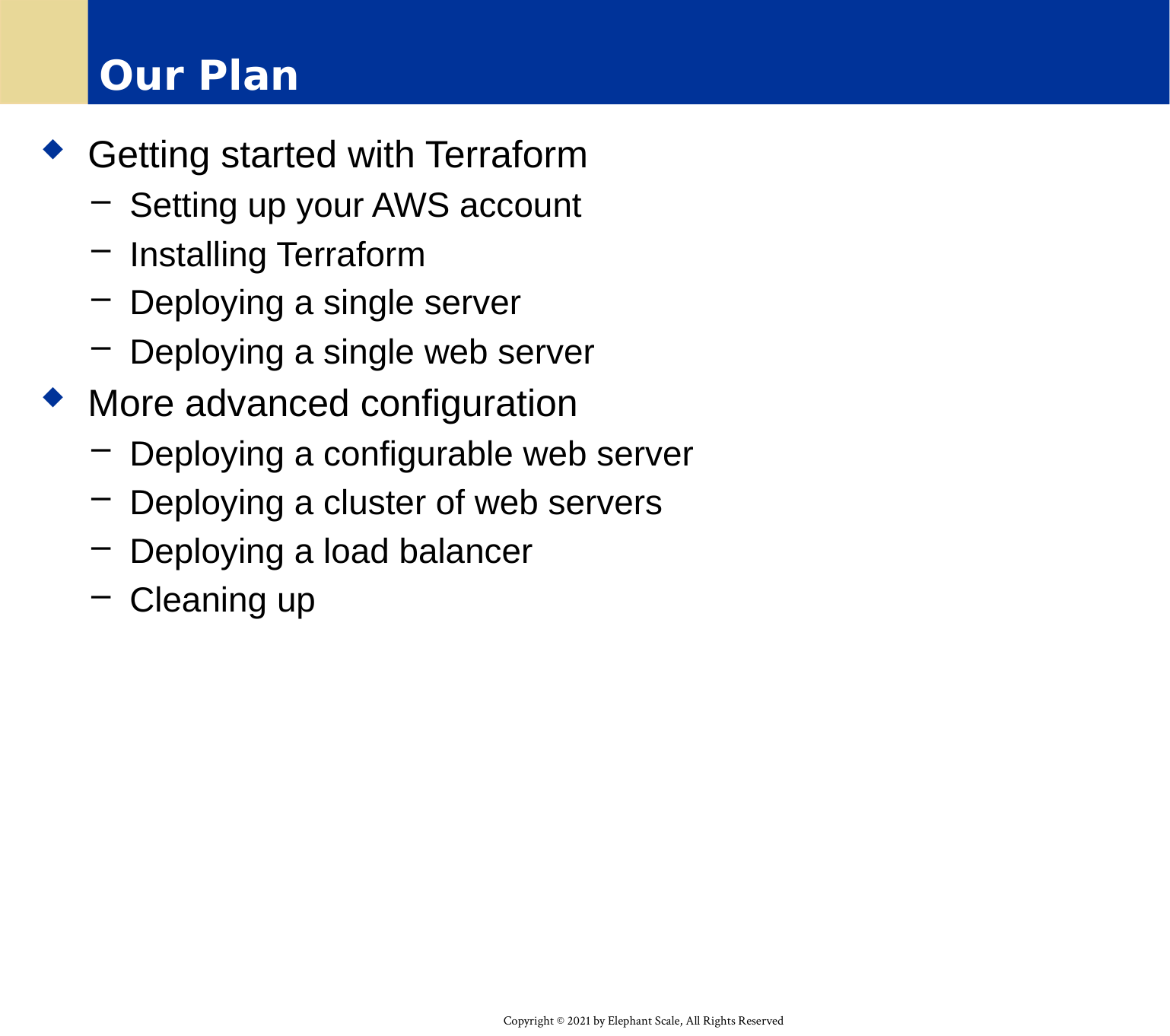

# Our Plan
 Getting started with Terraform
 Setting up your AWS account
 Installing Terraform
 Deploying a single server
 Deploying a single web server
 More advanced configuration
 Deploying a configurable web server
 Deploying a cluster of web servers
 Deploying a load balancer
 Cleaning up
Copyright © 2021 by Elephant Scale, All Rights Reserved